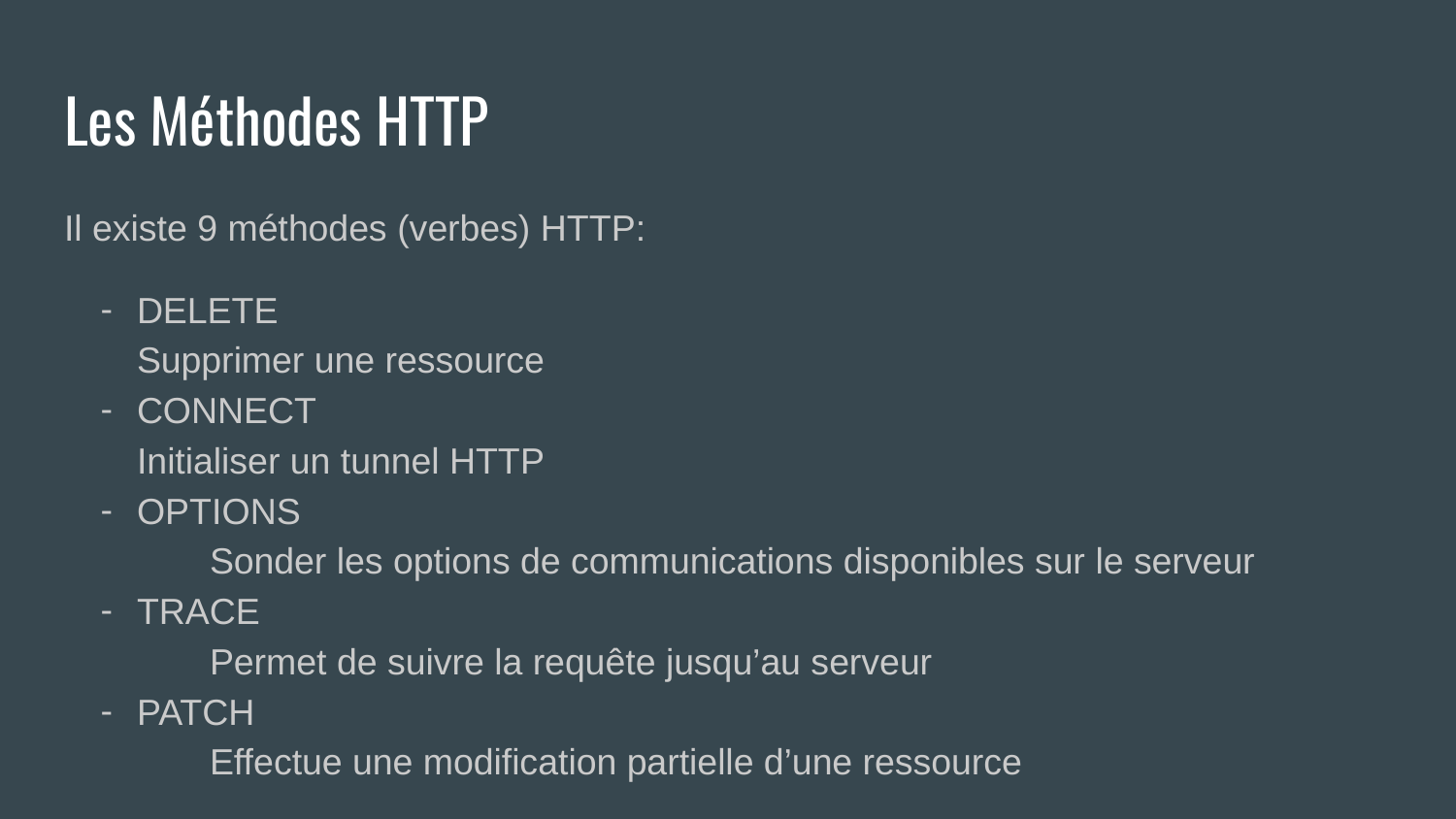

# Les Méthodes HTTP
Il existe 9 méthodes (verbes) HTTP:
DELETE
Supprimer une ressource
CONNECT
Initialiser un tunnel HTTP
OPTIONS
	Sonder les options de communications disponibles sur le serveur
TRACE
	Permet de suivre la requête jusqu’au serveur
PATCH
	Effectue une modification partielle d’une ressource